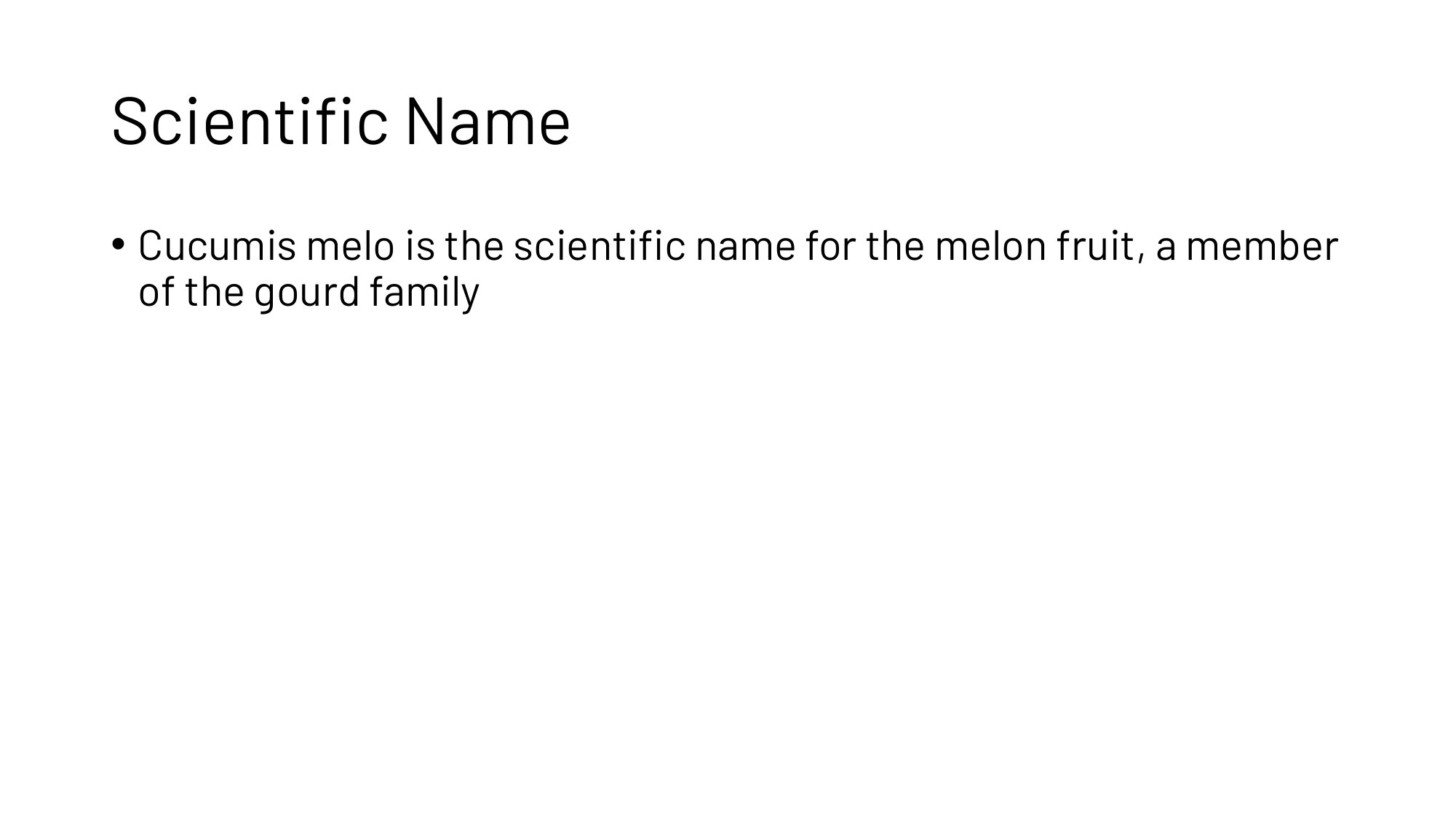

# Scientific Name
Cucumis melo is the scientific name for the melon fruit, a member of the gourd family